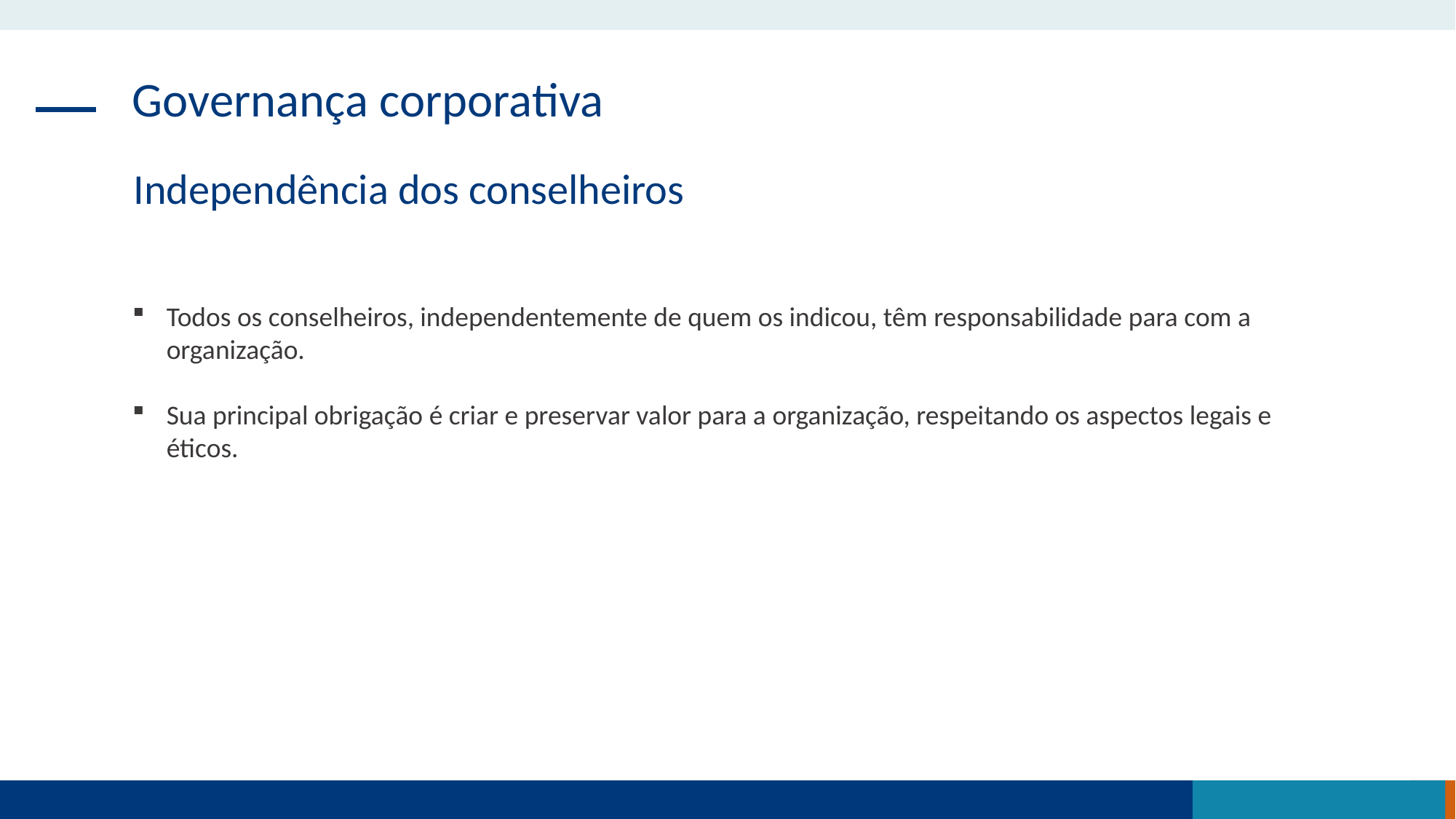

Governança corporativa

Independência dos conselheiros
Todos os conselheiros, independentemente de quem os indicou, têm responsabilidade para com a organização.

Sua principal obrigação é criar e preservar valor para a organização, respeitando os aspectos legais e éticos.